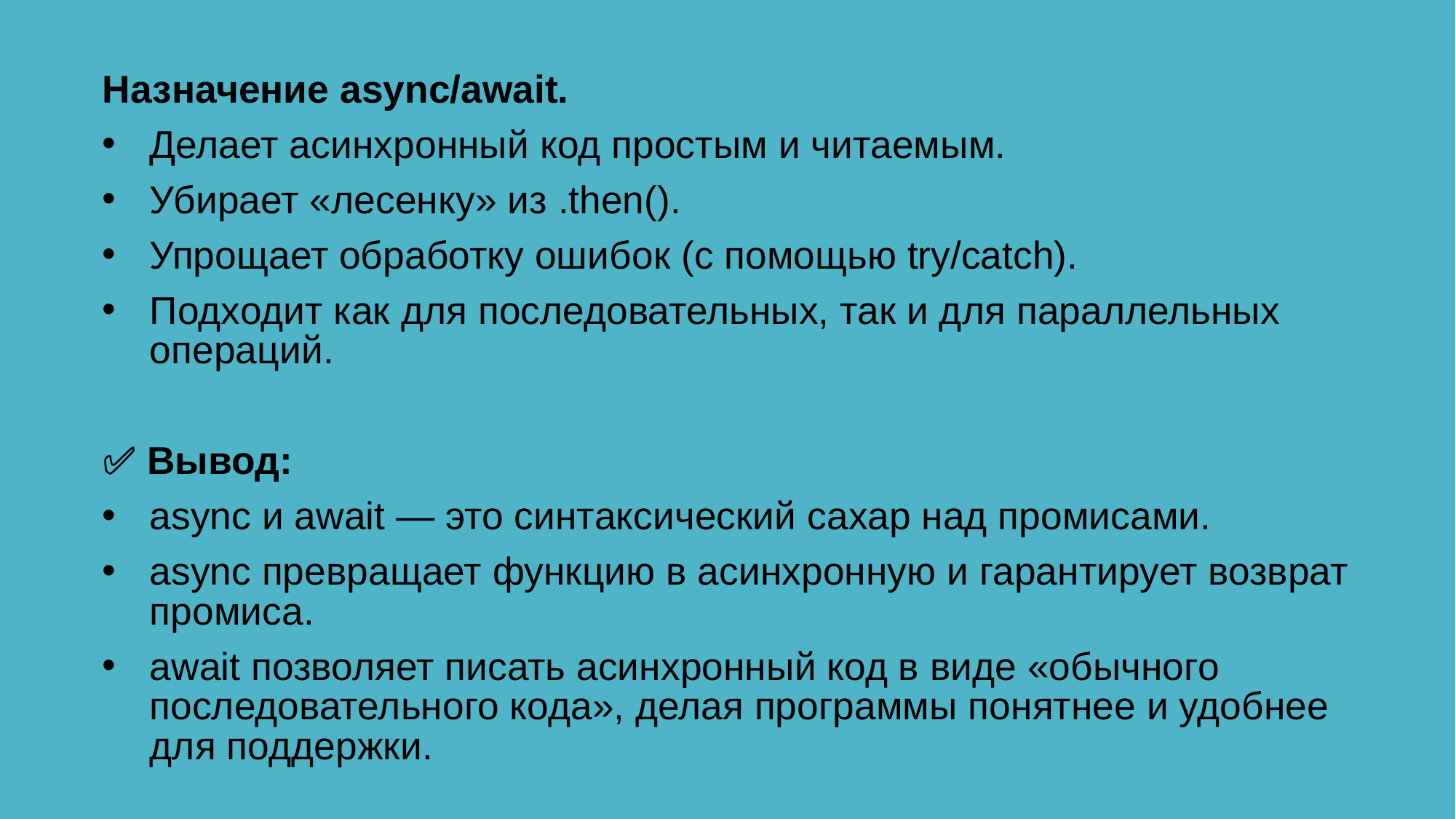

Назначение async/await.
Делает асинхронный код простым и читаемым.
Убирает «лесенку» из .then().
Упрощает обработку ошибок (с помощью try/catch).
Подходит как для последовательных, так и для параллельных операций.

✅ Вывод:
async и await — это синтаксический сахар над промисами.
async превращает функцию в асинхронную и гарантирует возврат промиса.
await позволяет писать асинхронный код в виде «обычного последовательного кода», делая программы понятнее и удобнее для поддержки.